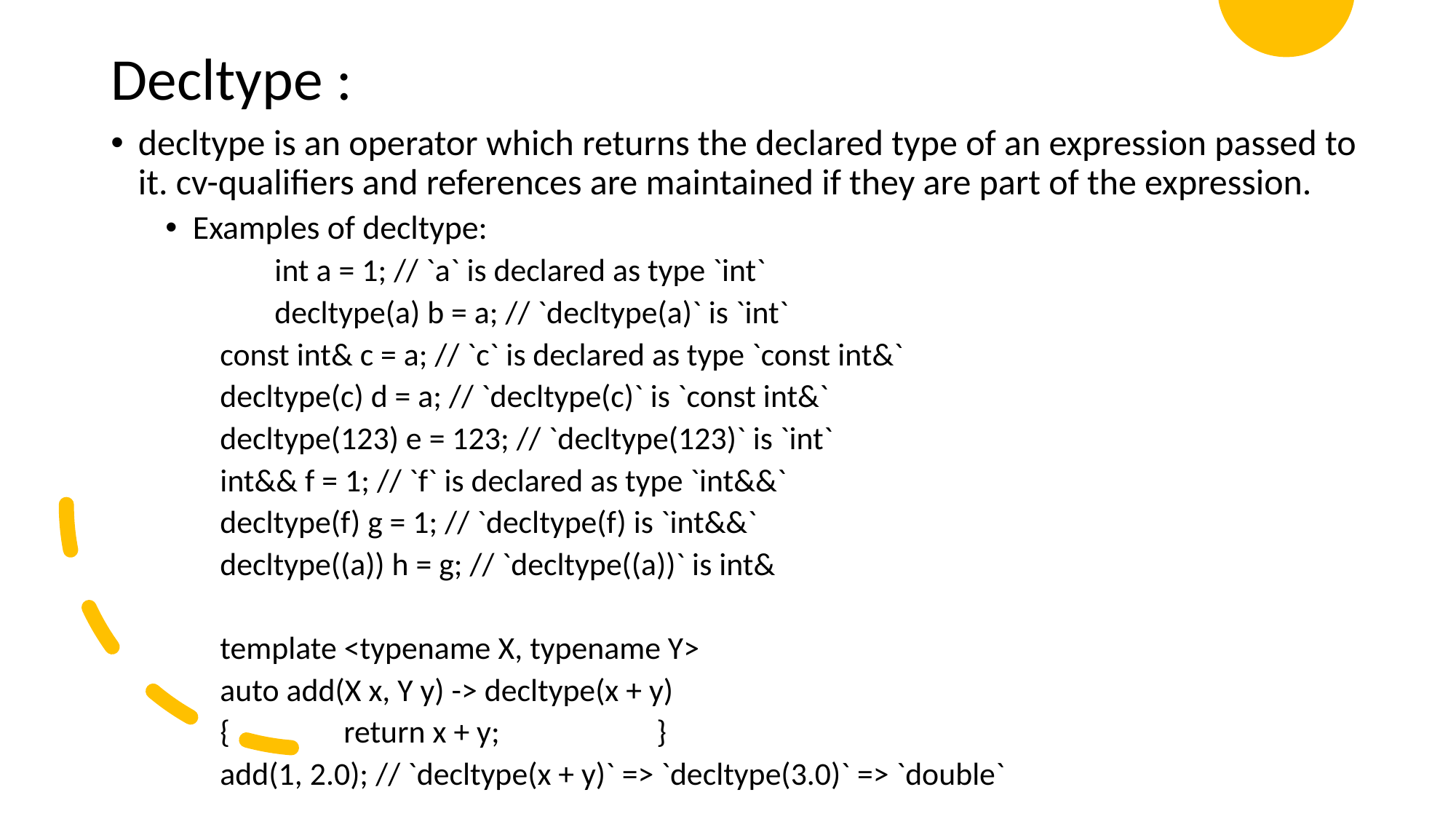

# Decltype :
decltype is an operator which returns the declared type of an expression passed to it. cv-qualifiers and references are maintained if they are part of the expression.
Examples of decltype:
	int a = 1; // `a` is declared as type `int`
	decltype(a) b = a; // `decltype(a)` is `int`
const int& c = a; // `c` is declared as type `const int&`
decltype(c) d = a; // `decltype(c)` is `const int&`
decltype(123) e = 123; // `decltype(123)` is `int`
int&& f = 1; // `f` is declared as type `int&&`
decltype(f) g = 1; // `decltype(f) is `int&&`
decltype((a)) h = g; // `decltype((a))` is int&

template <typename X, typename Y>
auto add(X x, Y y) -> decltype(x + y)
{	  return x + y;		}
add(1, 2.0); // `decltype(x + y)` => `decltype(3.0)` => `double`